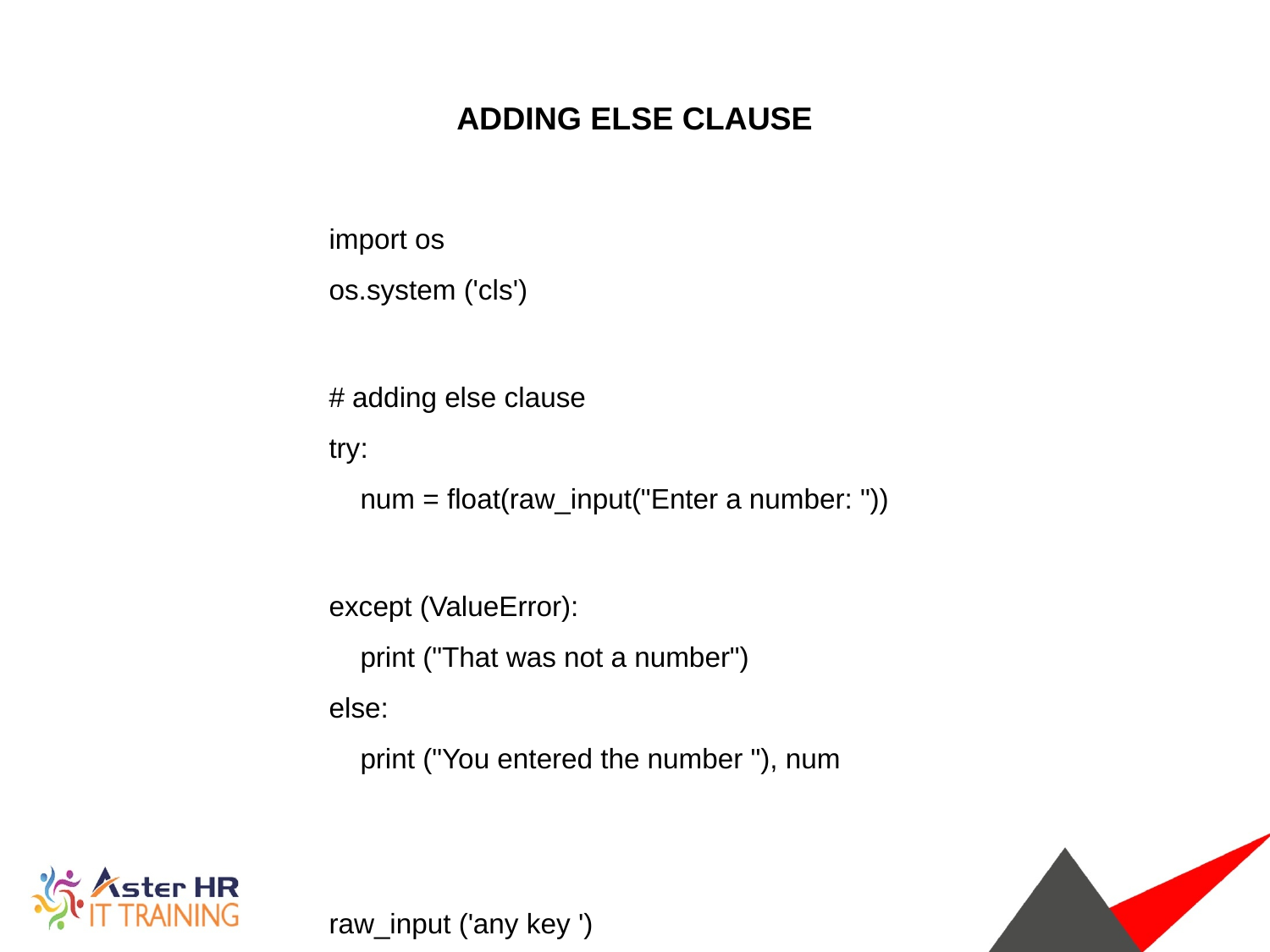

ADDING ELSE CLAUSE
import os
os.system ('cls')

# adding else clause
try:
    num = float(raw_input("Enter a number: "))

except (ValueError):
    print ("That was not a number")
else:
    print ("You entered the number "), num

raw_input ('any key ')